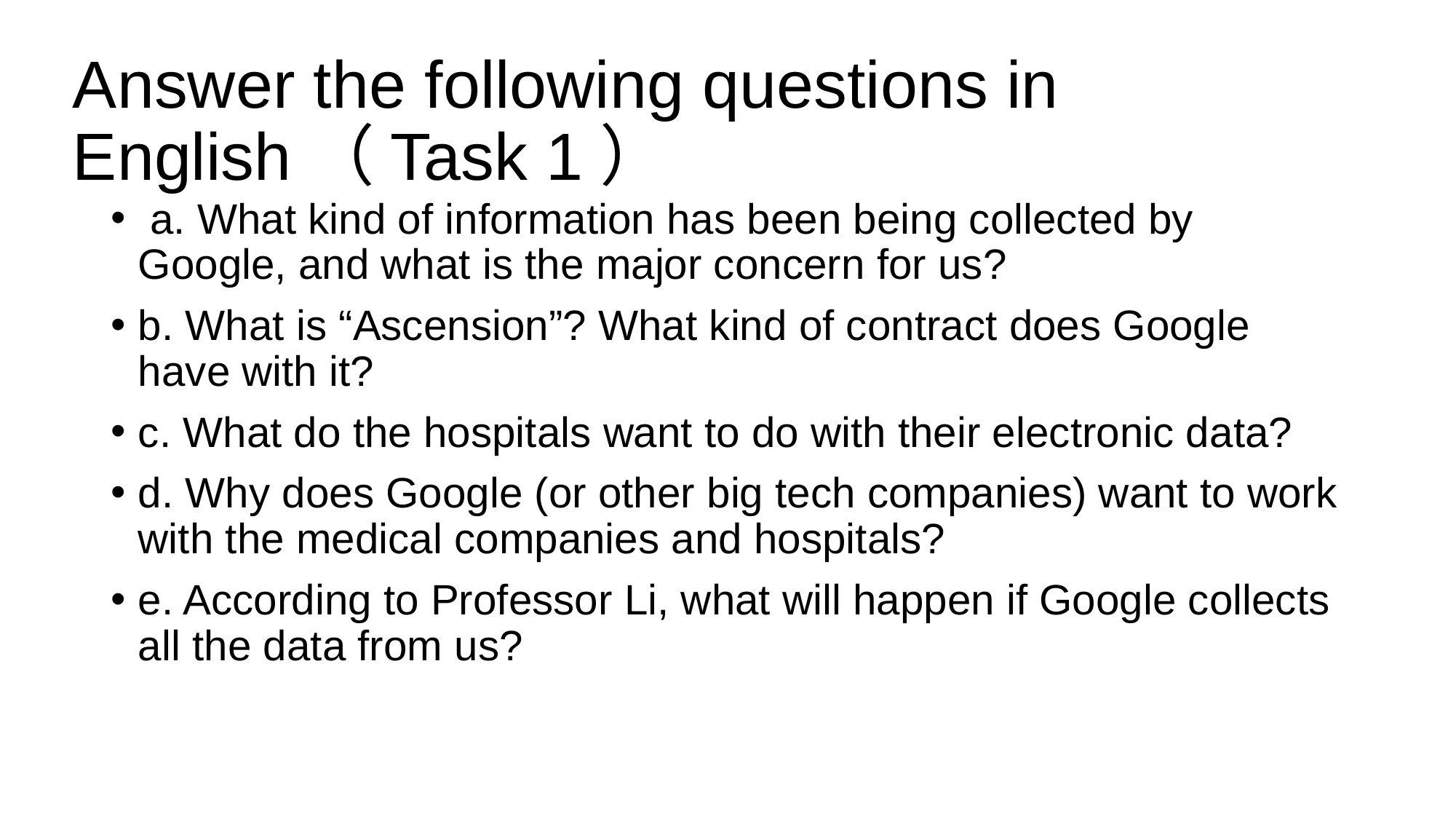

# Answer the following questions in English（Task 1）
 a. What kind of information has been being collected by Google, and what is the major concern for us?
b. What is “Ascension”? What kind of contract does Google have with it?
c. What do the hospitals want to do with their electronic data?
d. Why does Google (or other big tech companies) want to work with the medical companies and hospitals?
e. According to Professor Li, what will happen if Google collects all the data from us?